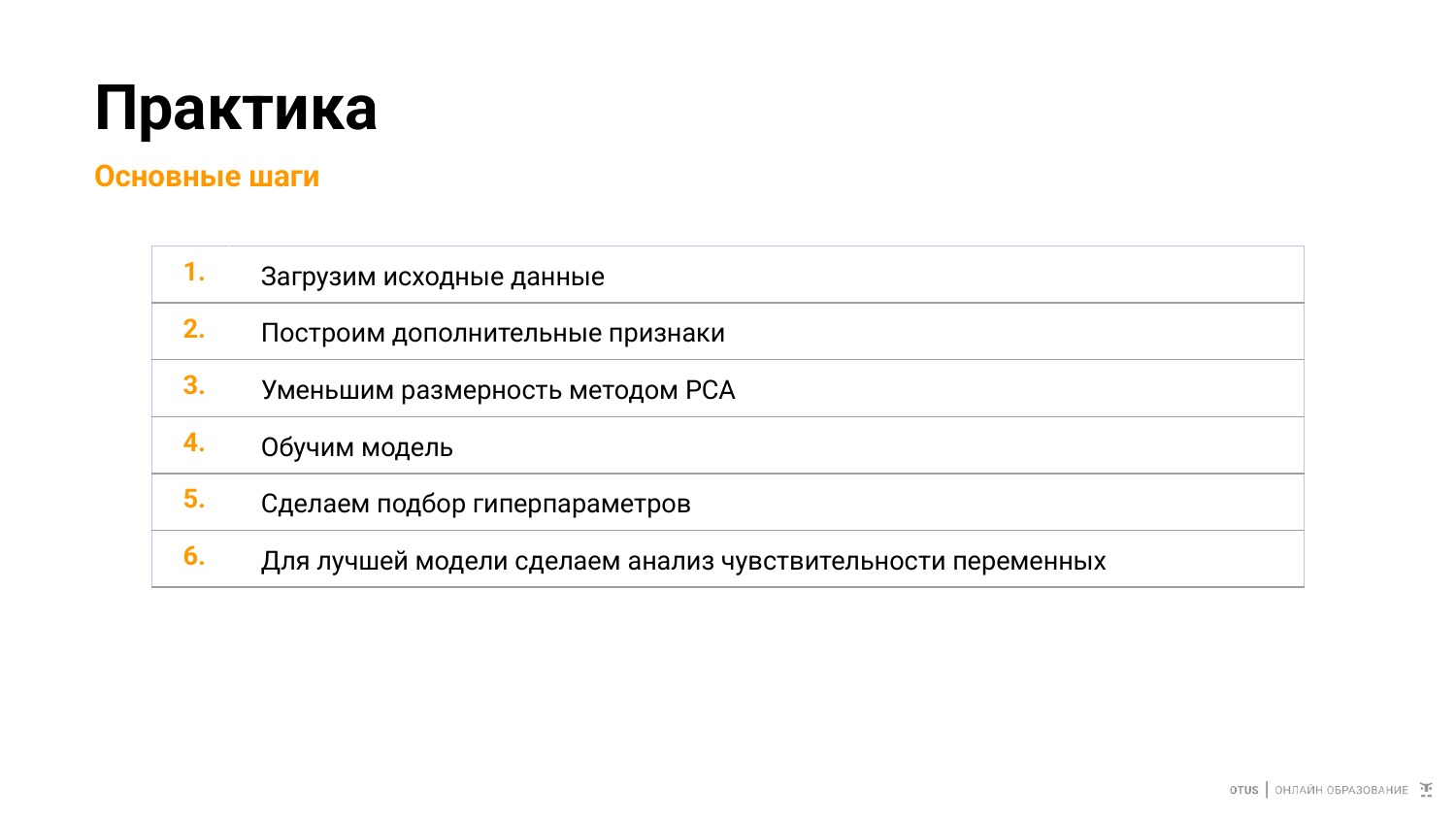

# Практика
Основные шаги
| 1. | Загрузим исходные данные |
| --- | --- |
| 2. | Построим дополнительные признаки |
| 3. | Уменьшим размерность методом PCA |
| 4. | Обучим модель |
| 5. | Сделаем подбор гиперпараметров |
| 6. | Для лучшей модели сделаем анализ чувствительности переменных |